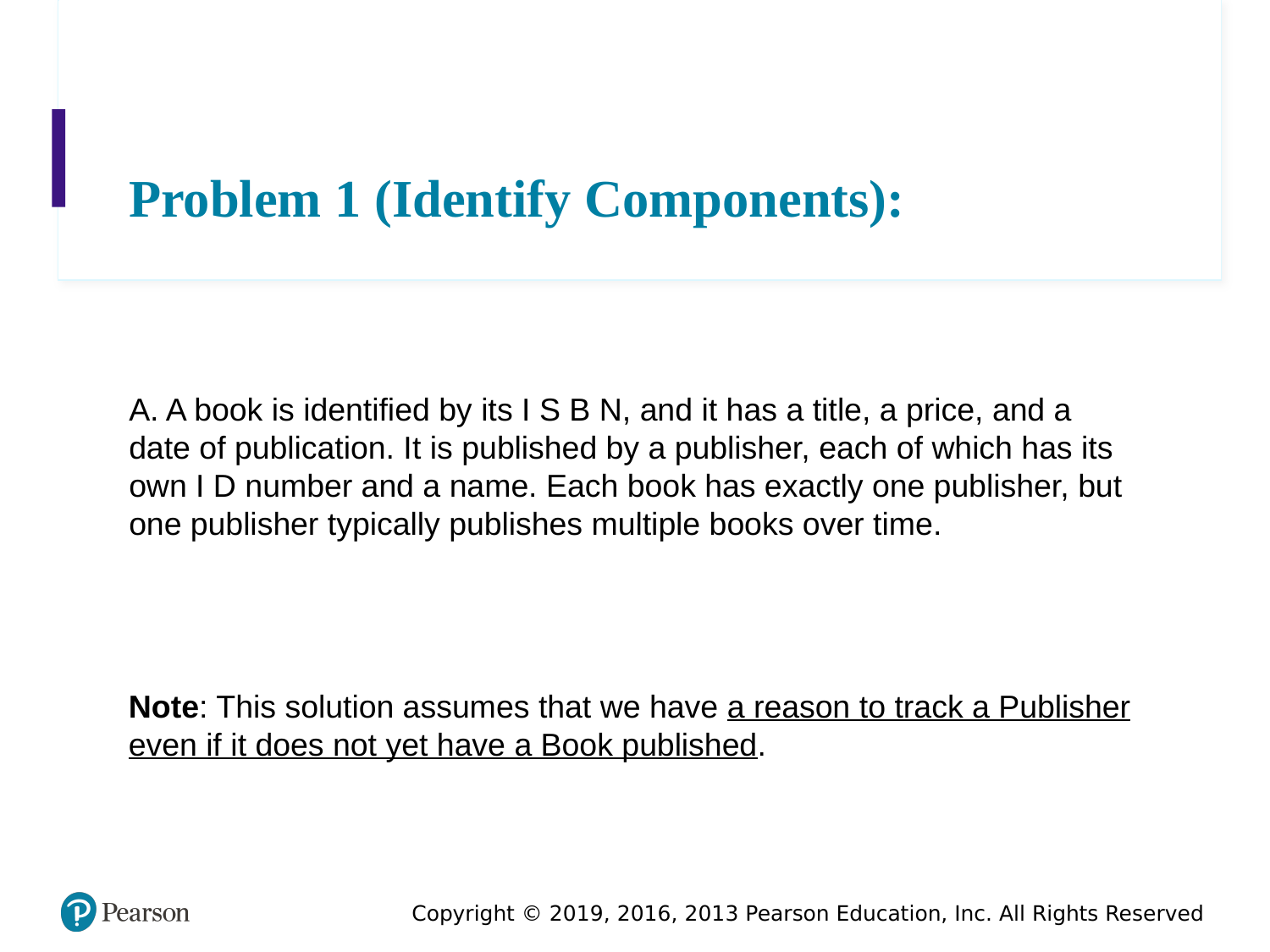

# Problem 1 (Identify Components):
A. A book is identified by its I S B N, and it has a title, a price, and a date of publication. It is published by a publisher, each of which has its own I D number and a name. Each book has exactly one publisher, but one publisher typically publishes multiple books over time.
Note: This solution assumes that we have a reason to track a Publisher even if it does not yet have a Book published.